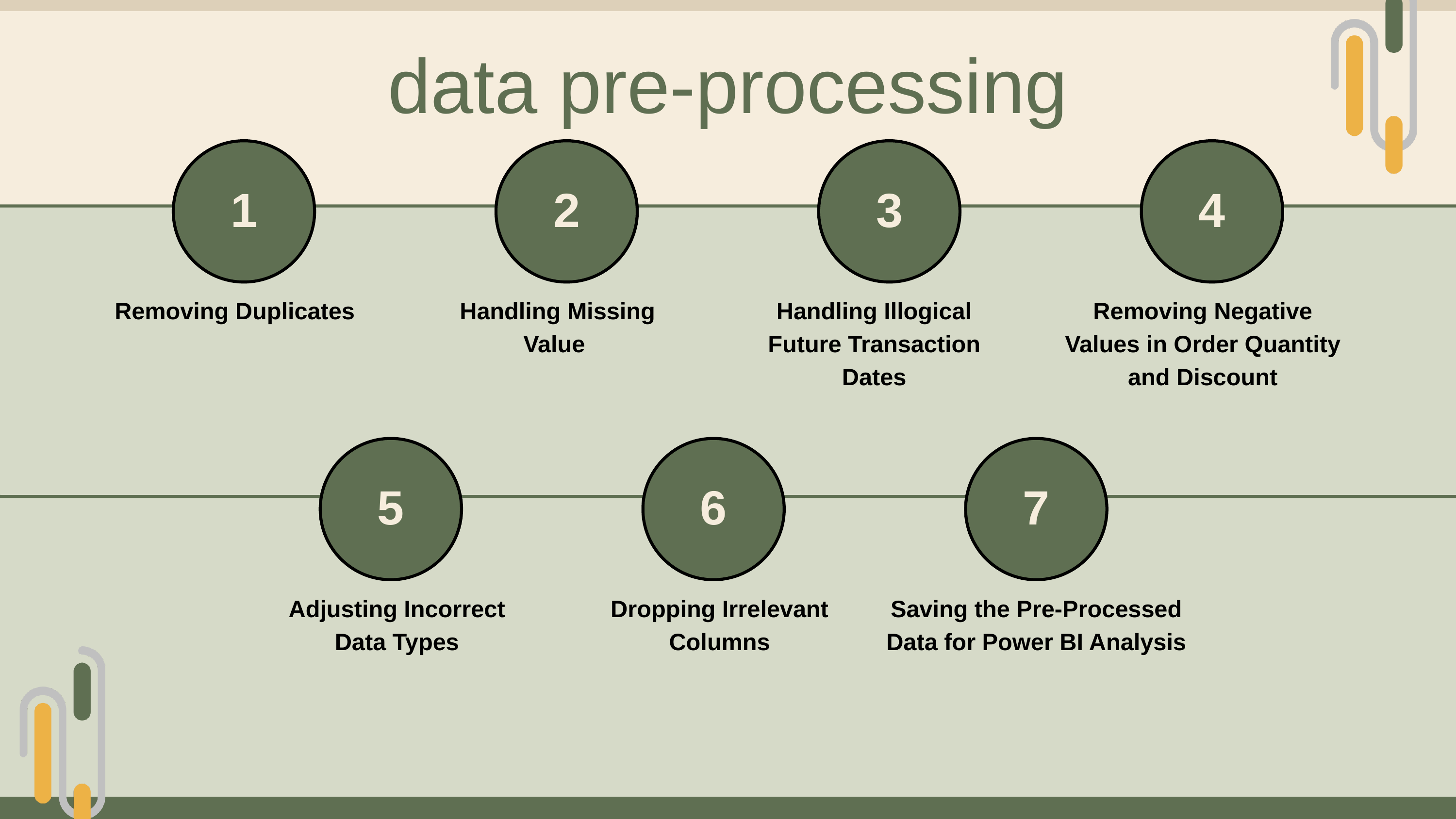

data pre-processing

1

2

3

4

Removing Duplicates

Handling Missing Value
Handling Illogical Future Transaction Dates
Removing Negative Values in Order Quantity and Discount

5

6

7

Adjusting Incorrect Data Types
Dropping Irrelevant Columns
Saving the Pre-Processed Data for Power BI Analysis